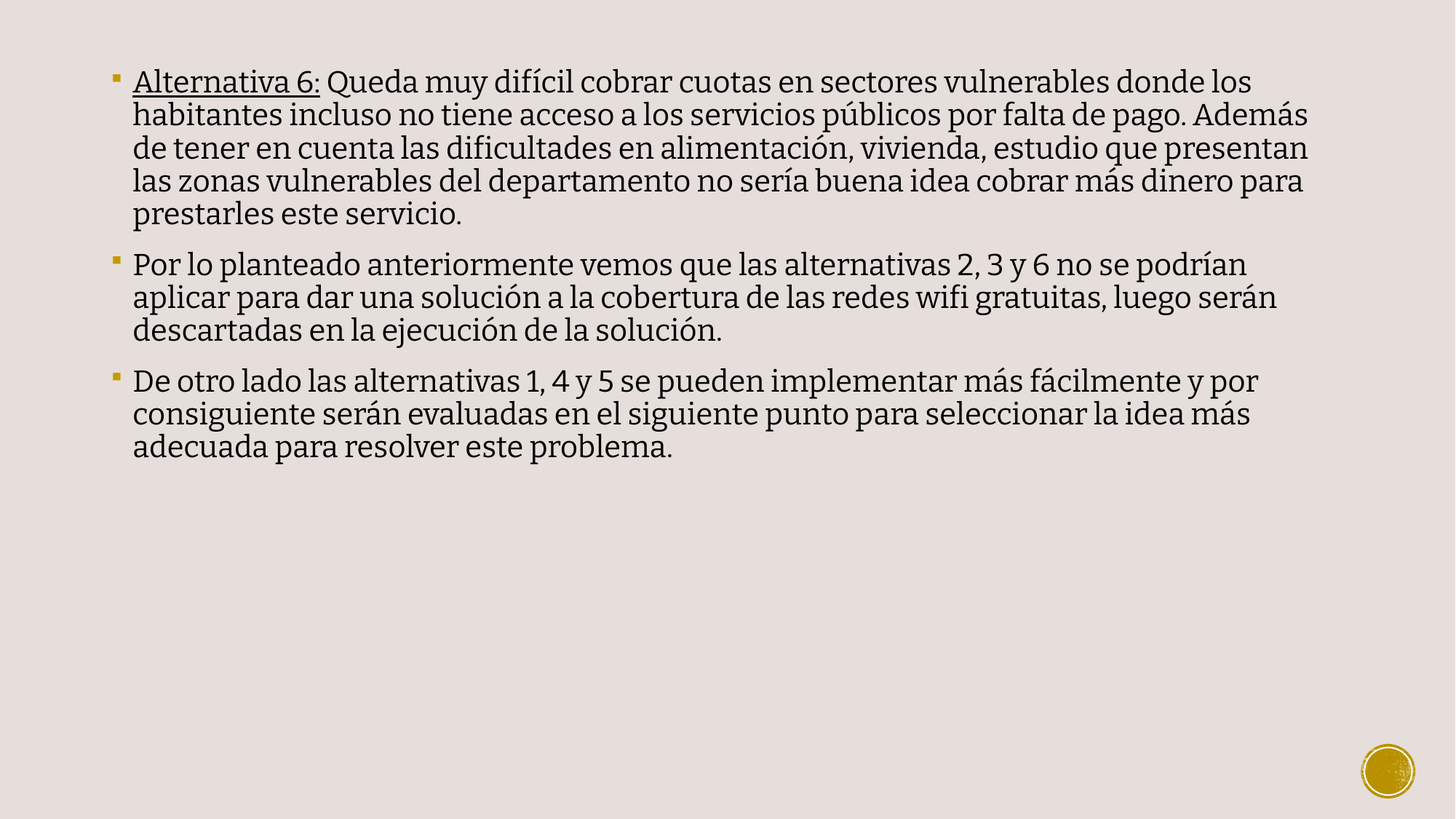

Alternativa 6: Queda muy difícil cobrar cuotas en sectores vulnerables donde los habitantes incluso no tiene acceso a los servicios públicos por falta de pago. Además de tener en cuenta las dificultades en alimentación, vivienda, estudio que presentan las zonas vulnerables del departamento no sería buena idea cobrar más dinero para prestarles este servicio.
Por lo planteado anteriormente vemos que las alternativas 2, 3 y 6 no se podrían aplicar para dar una solución a la cobertura de las redes wifi gratuitas, luego serán descartadas en la ejecución de la solución.
De otro lado las alternativas 1, 4 y 5 se pueden implementar más fácilmente y por consiguiente serán evaluadas en el siguiente punto para seleccionar la idea más adecuada para resolver este problema.